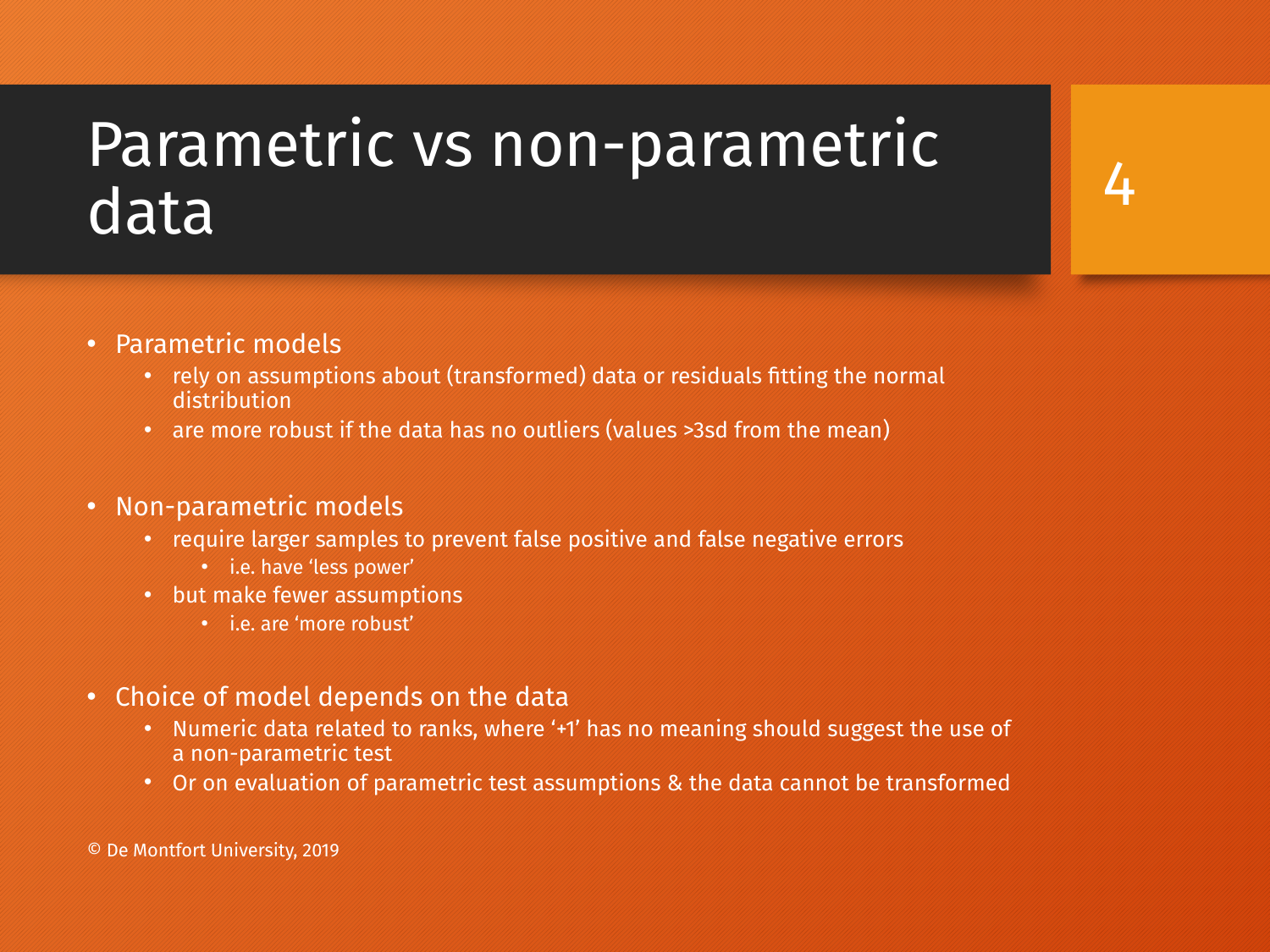

# Parametric vs non-parametric data
4
Parametric models
rely on assumptions about (transformed) data or residuals fitting the normal distribution
are more robust if the data has no outliers (values >3sd from the mean)

Non-parametric models
require larger samples to prevent false positive and false negative errors
i.e. have ‘less power’
but make fewer assumptions
i.e. are ‘more robust’

Choice of model depends on the data
Numeric data related to ranks, where ‘+1’ has no meaning should suggest the use of a non-parametric test
Or on evaluation of parametric test assumptions & the data cannot be transformed
© De Montfort University, 2019